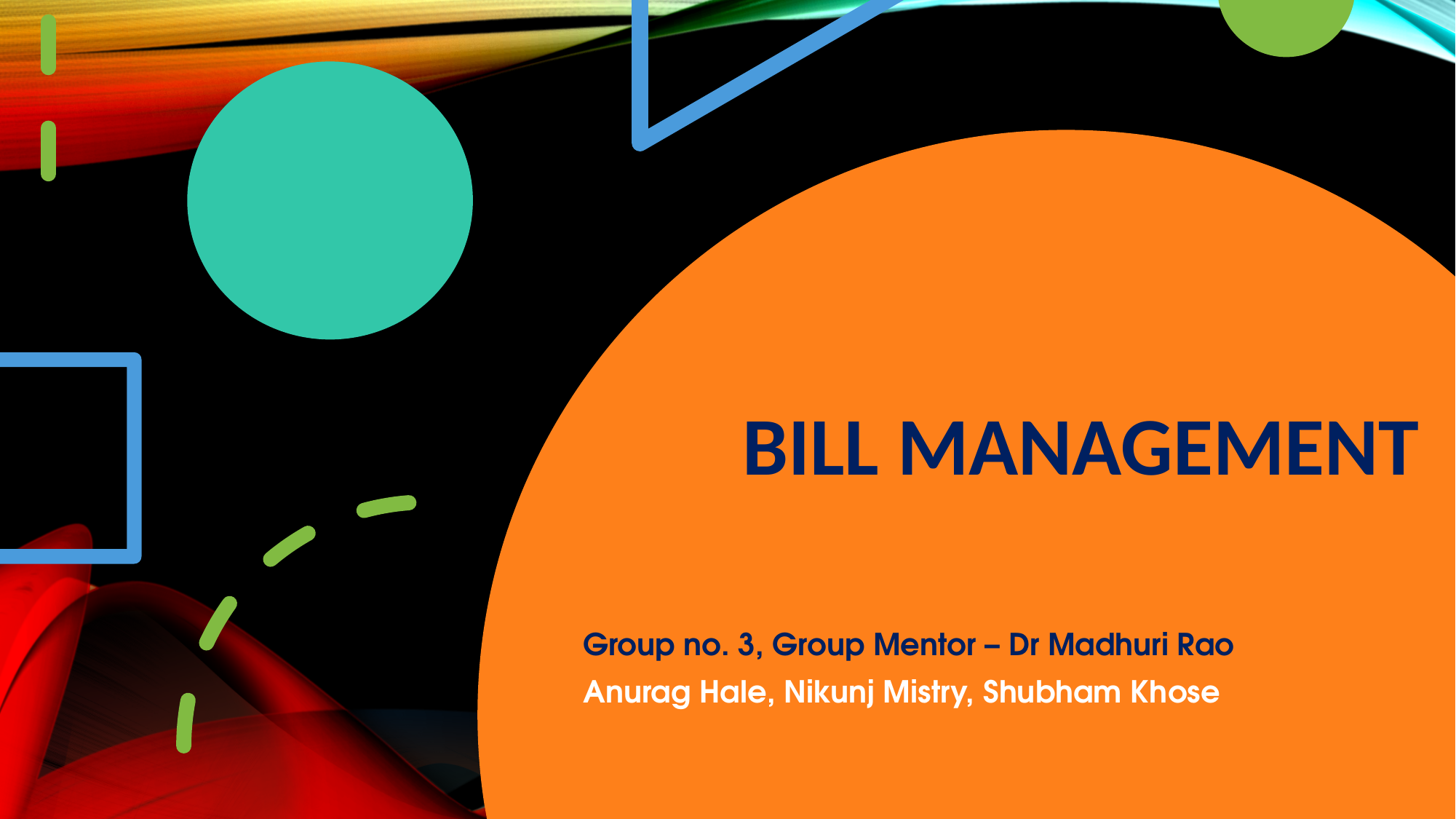

# Bill Management
Group no. 3, Group Mentor – Dr Madhuri Rao
Anurag Hale, Nikunj Mistry, Shubham Khose